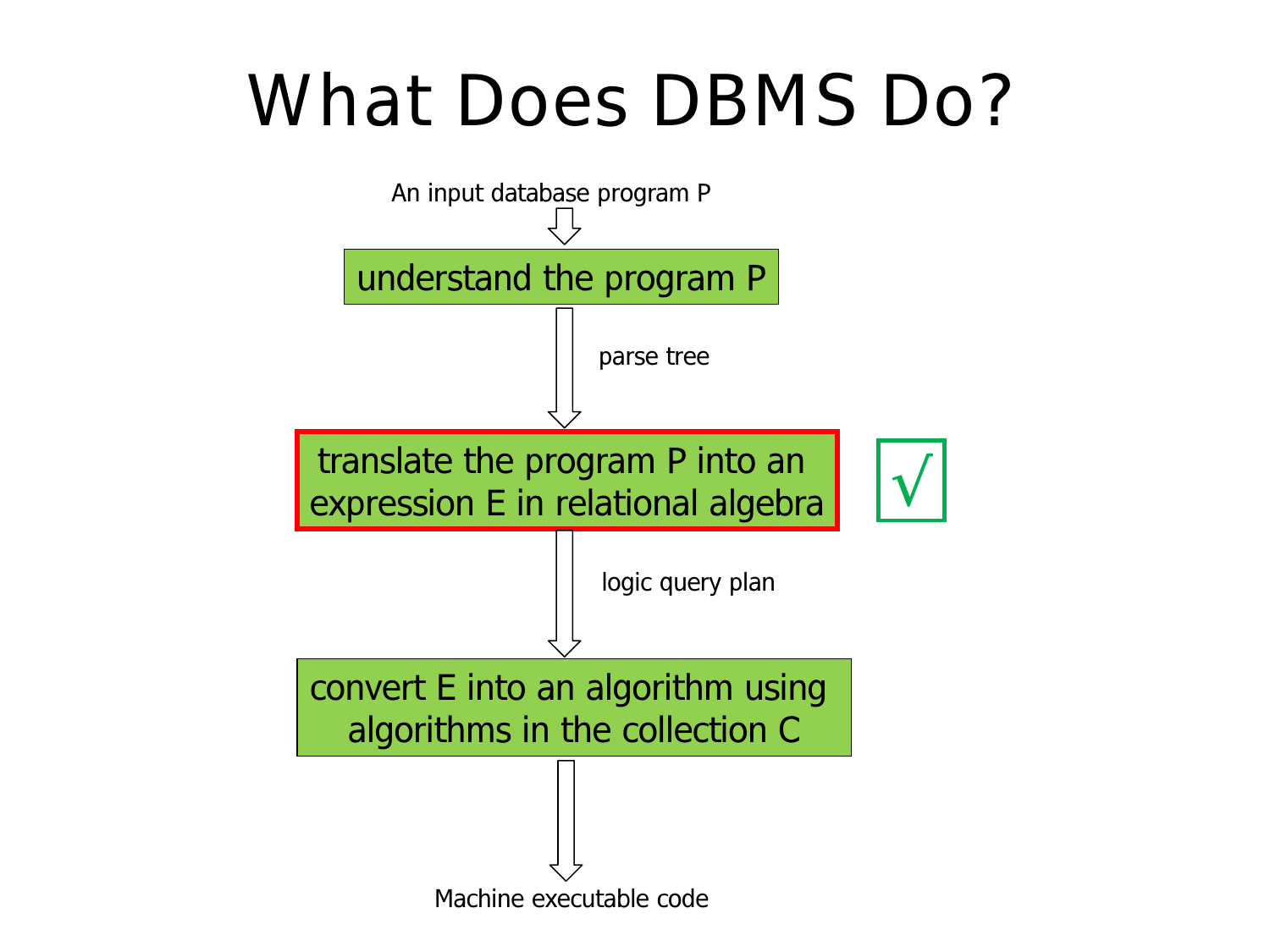

What Does DBMS Do?
An input database program P

understand the program P

parse tree
translate the program P into an
expression E in relational algebra
√

logic query plan
convert E into an algorithm using
algorithms in the collection C

Machine executable code